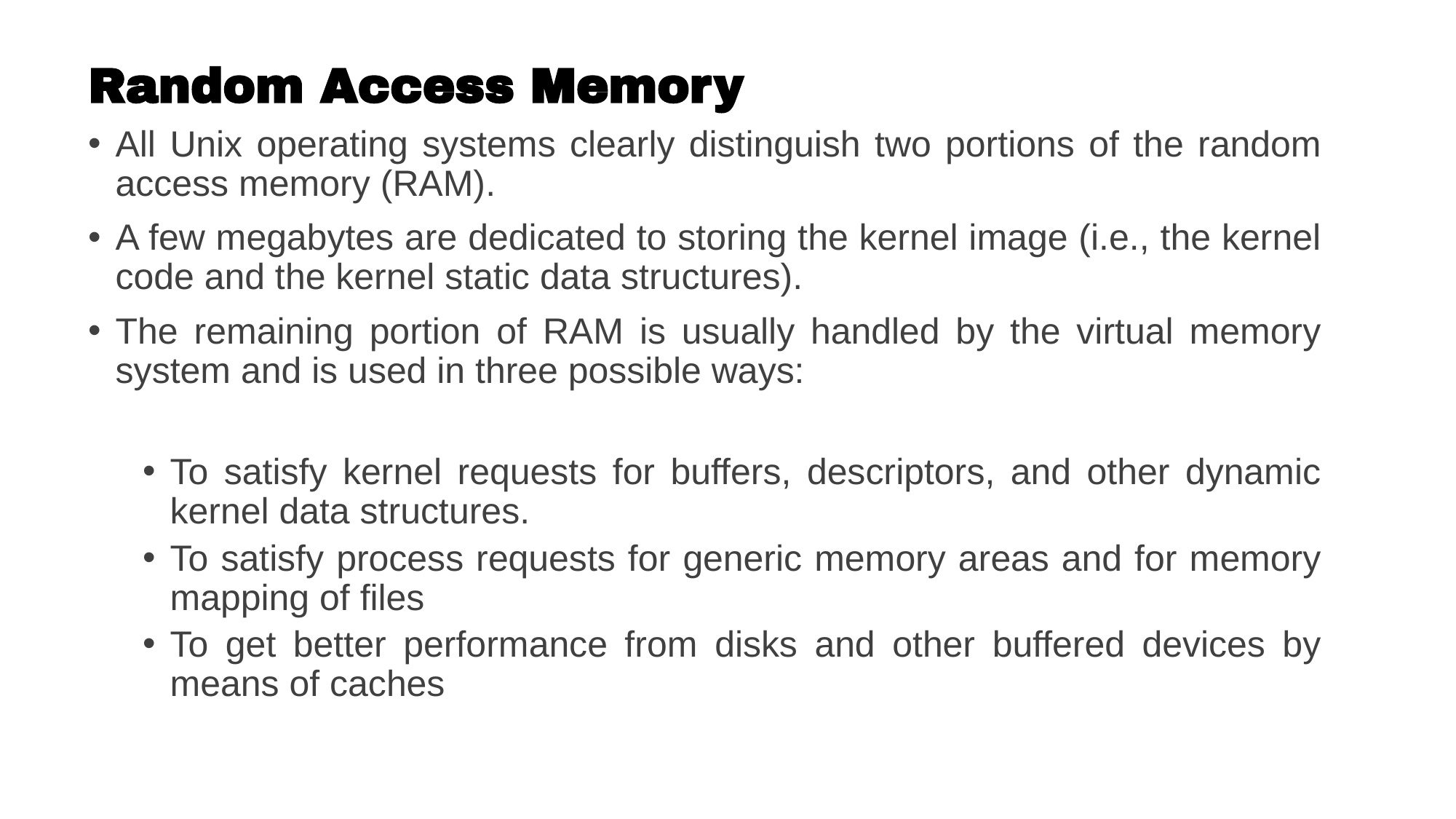

# Random Access Memory
All Unix operating systems clearly distinguish two portions of the random access memory (RAM).
A few megabytes are dedicated to storing the kernel image (i.e., the kernel code and the kernel static data structures).
The remaining portion of RAM is usually handled by the virtual memory system and is used in three possible ways:

To satisfy kernel requests for buffers, descriptors, and other dynamic kernel data structures.
To satisfy process requests for generic memory areas and for memory mapping of files
To get better performance from disks and other buffered devices by means of caches